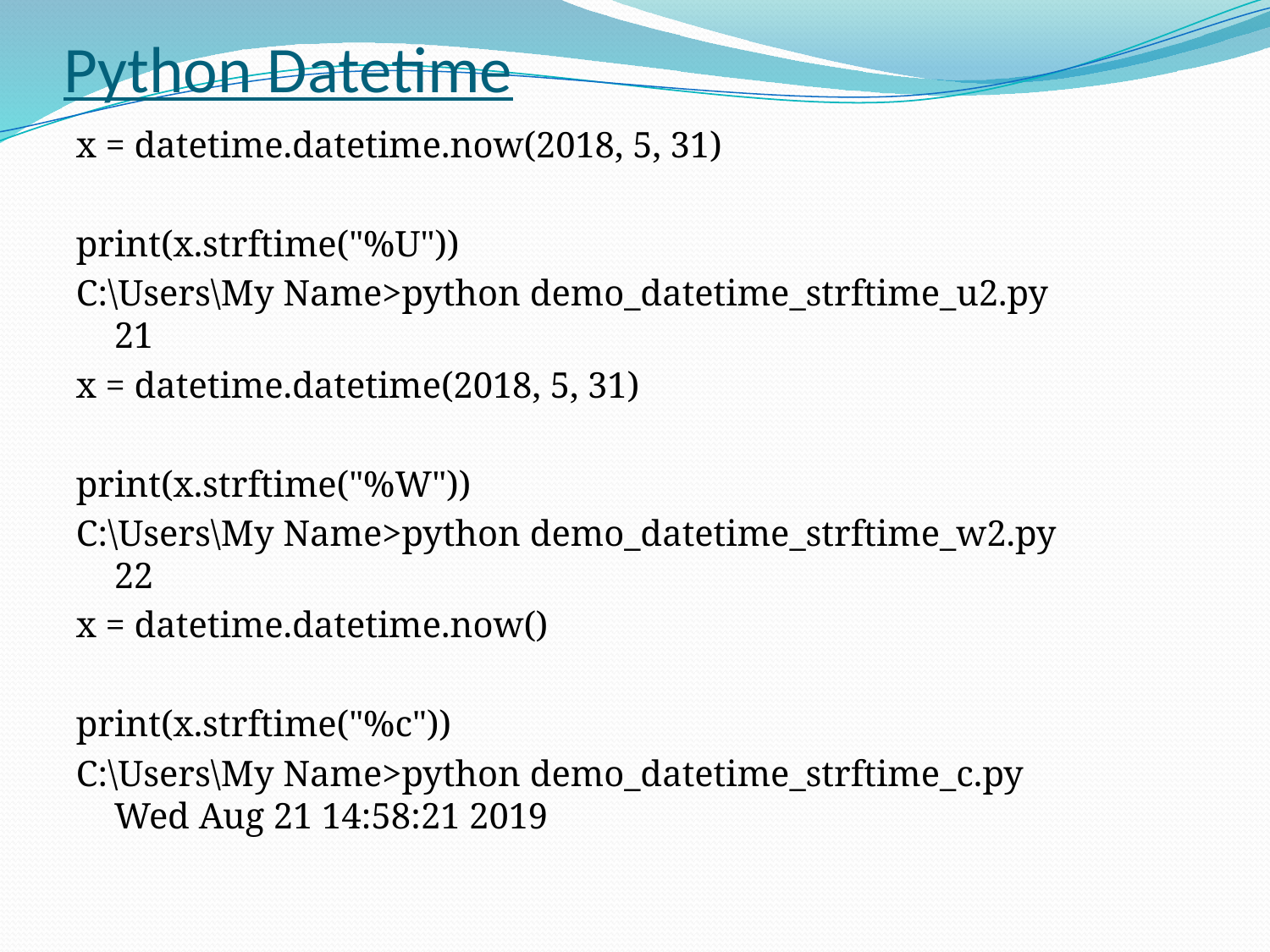

# Python Datetime
x = datetime.datetime.now(2018, 5, 31)

print(x.strftime("%U"))
C:\Users\My Name>python demo_datetime_strftime_u2.py
21
x = datetime.datetime(2018, 5, 31)

print(x.strftime("%W"))
C:\Users\My Name>python demo_datetime_strftime_w2.py
22
x = datetime.datetime.now()

print(x.strftime("%c"))
C:\Users\My Name>python demo_datetime_strftime_c.py
Wed Aug 21 14:58:21 2019